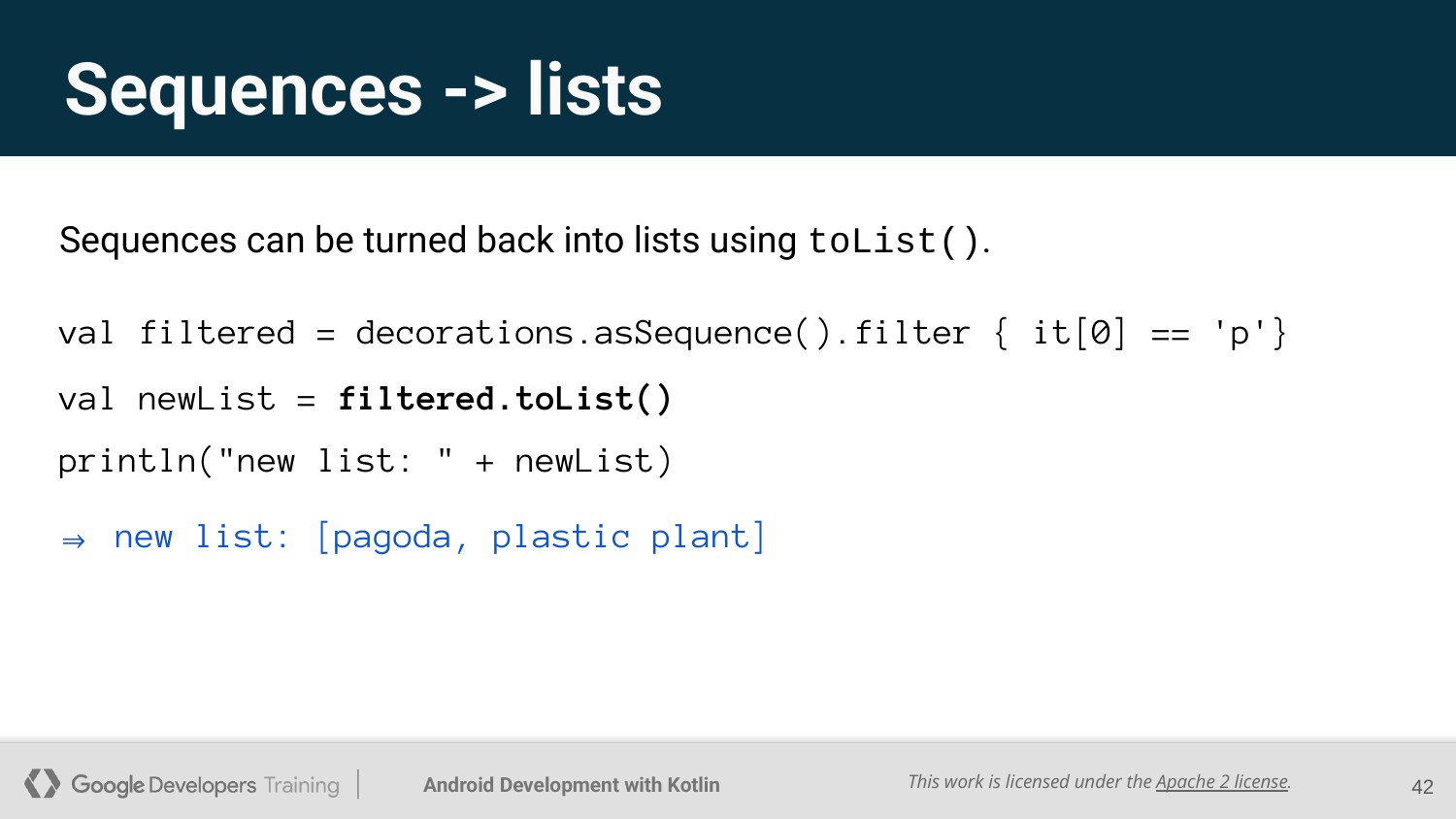

# Sequences -> lists
Sequences can be turned back into lists using toList().

val filtered = decorations.asSequence().filter { it[0] == 'p'}
val newList = filtered.toList()

println("new list: " + newList)
⇒ new list: [pagoda, plastic plant]
42